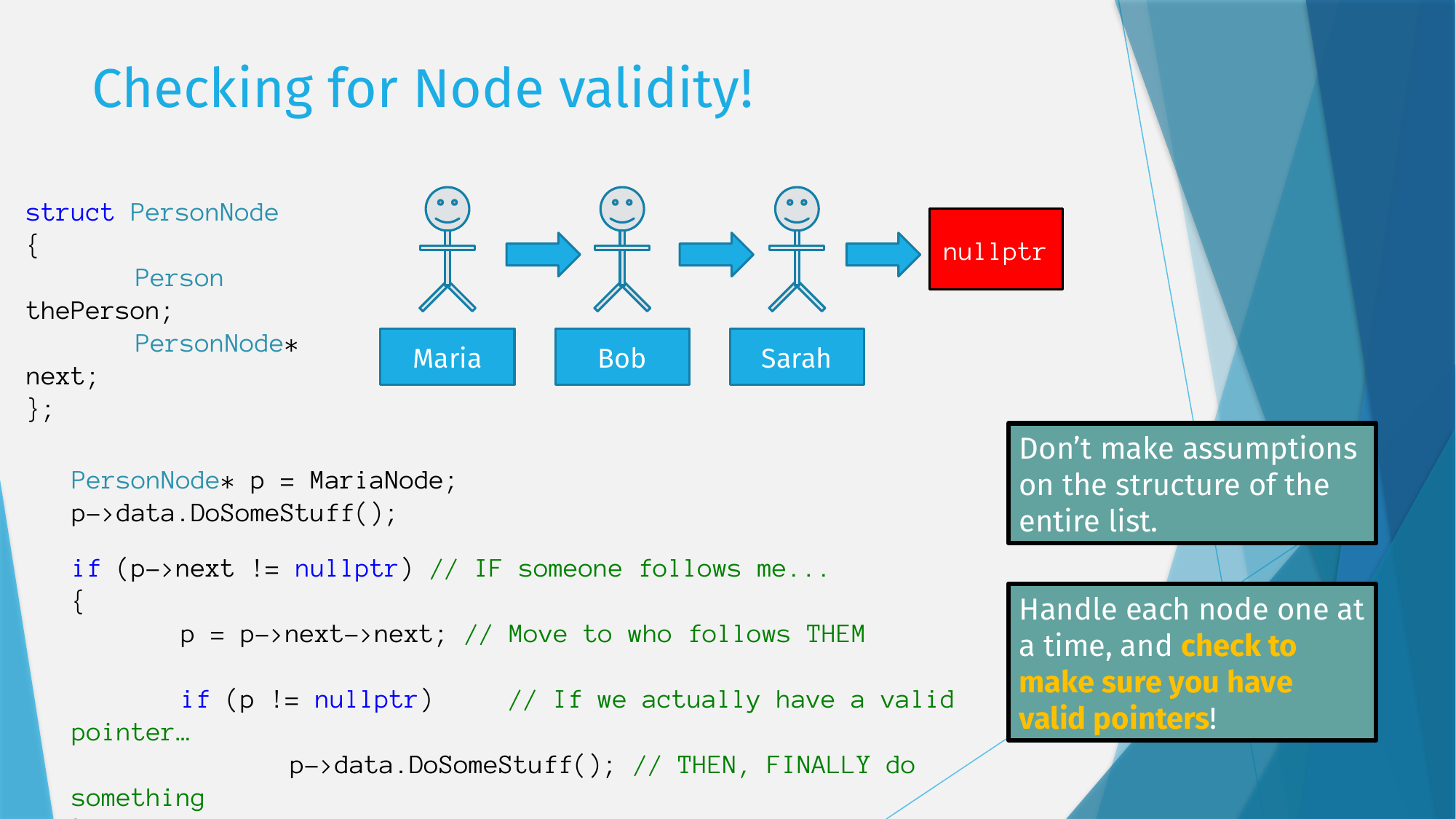

# Checking for Node validity!

struct PersonNode
{
	Person thePerson;
	PersonNode* next;
};
nullptr

Maria
Bob
Sarah
Don’t make assumptions on the structure of the entire list.
PersonNode* p = MariaNode;
p->data.DoSomeStuff();
if (p->next != nullptr) // IF someone follows me...
{
	p = p->next->next; // Move to who follows THEM

	if (p != nullptr) 	// If we actually have a valid pointer…
		p->data.DoSomeStuff(); // THEN, FINALLY do something
}
Handle each node one at a time, and check to make sure you have valid pointers!